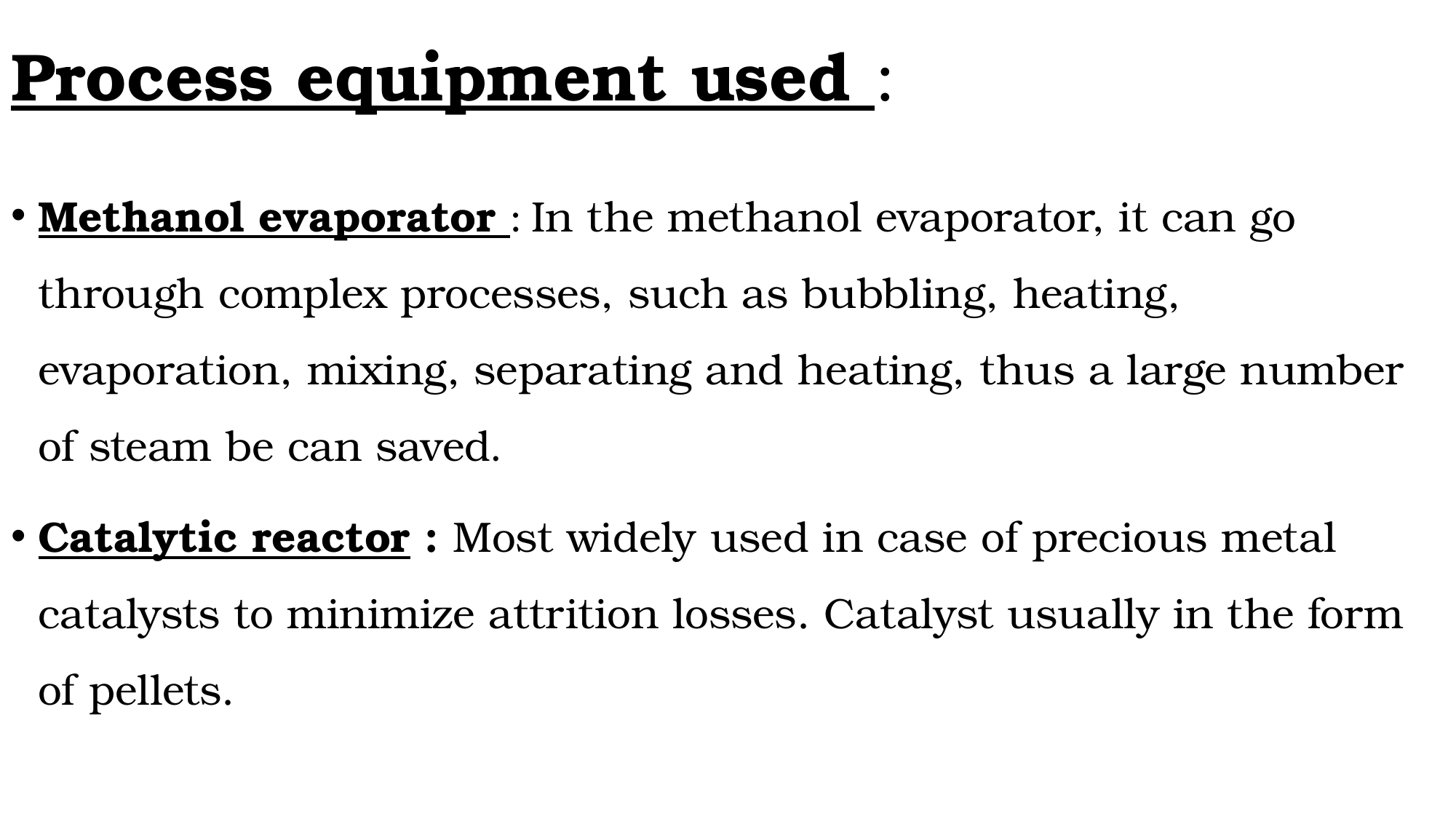

# Process equipment used :
Methanol evaporator : In the methanol evaporator, it can go through complex processes, such as bubbling, heating, evaporation, mixing, separating and heating, thus a large number of steam be can saved.
Catalytic reactor : Most widely used in case of precious metal catalysts to minimize attrition losses. Catalyst usually in the form of pellets.